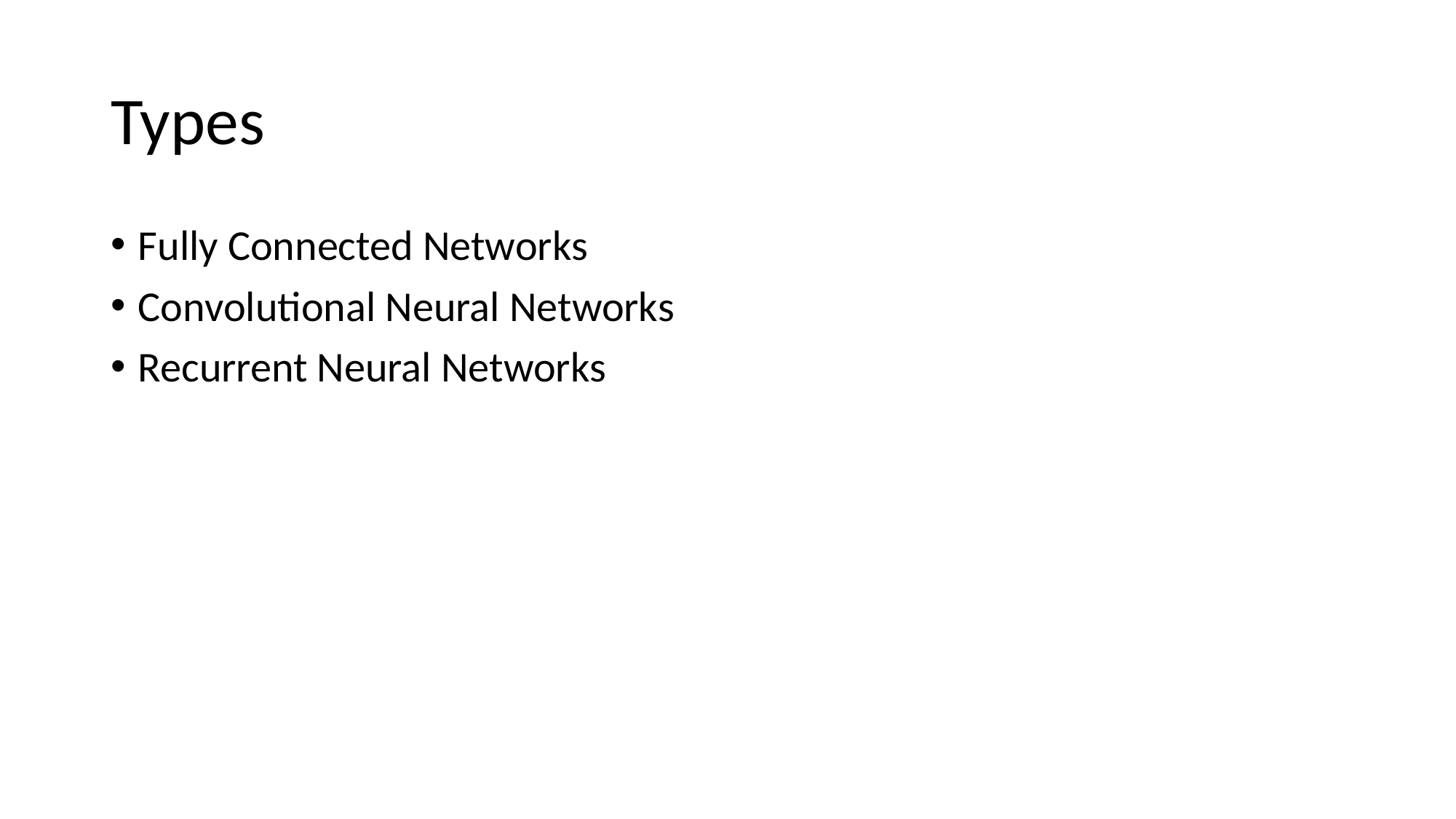

# Types
Fully Connected Networks
Convolutional Neural Networks
Recurrent Neural Networks